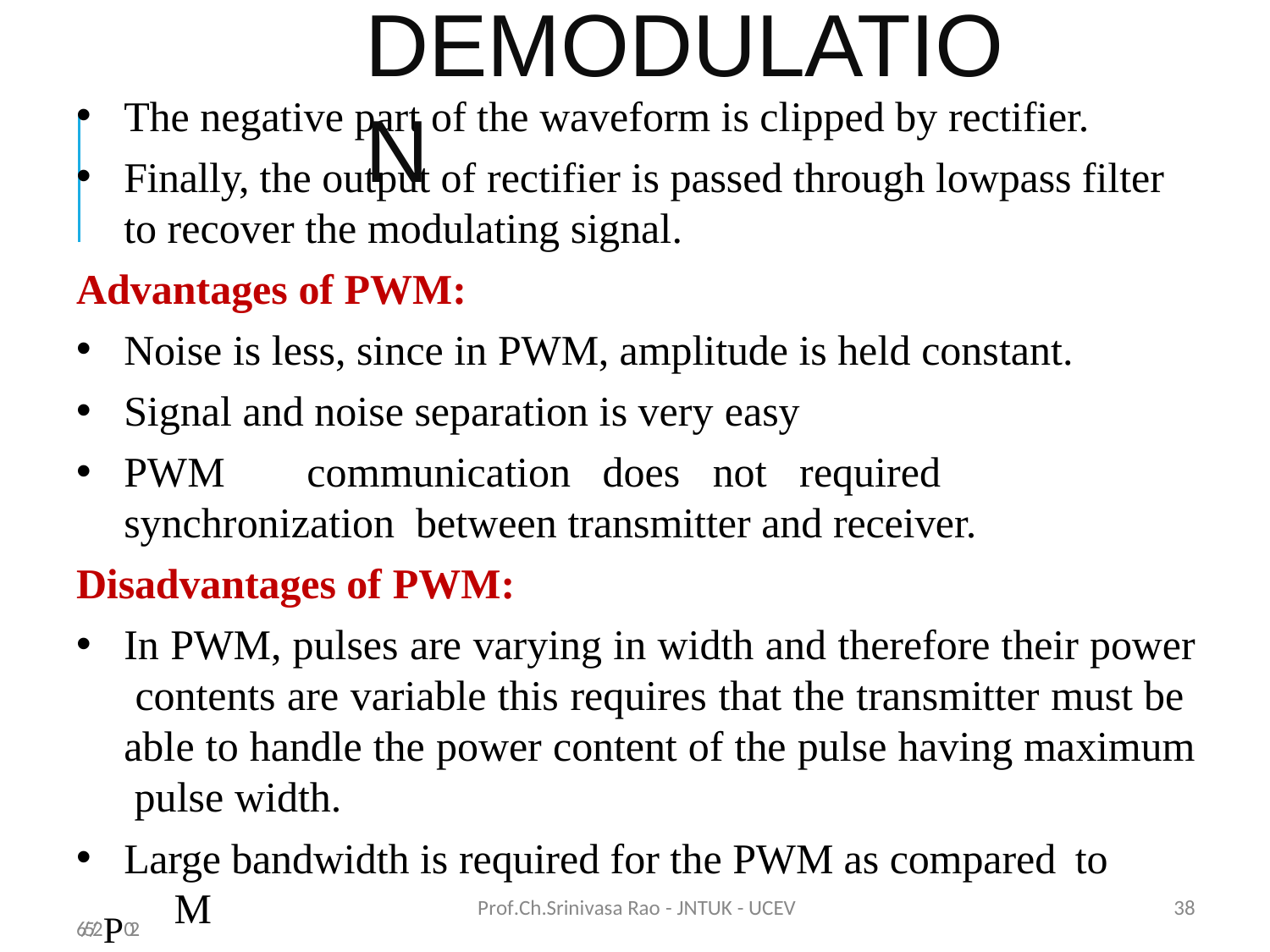

# PWM Demodulation
The negative part of the waveform is clipped by rectifier.
Finally, the output of rectifier is passed through lowpass filter  to recover the modulating signal.
Advantages of PWM:
Noise is less, since in PWM, amplitude is held constant.
Signal and noise separation is very easy
PWM	communication	does	not	required	synchronization  between transmitter and receiver.
Disadvantages of PWM:
In PWM, pulses are varying in width and therefore their power  contents are variable this requires that the transmitter must be  able to handle the power content of the pulse having maximum  pulse width.
Large bandwidth is required for the PWM as compared to
6/5/2P02A0
M
Prof.Ch.Srinivasa Rao - JNTUK - UCEV	38